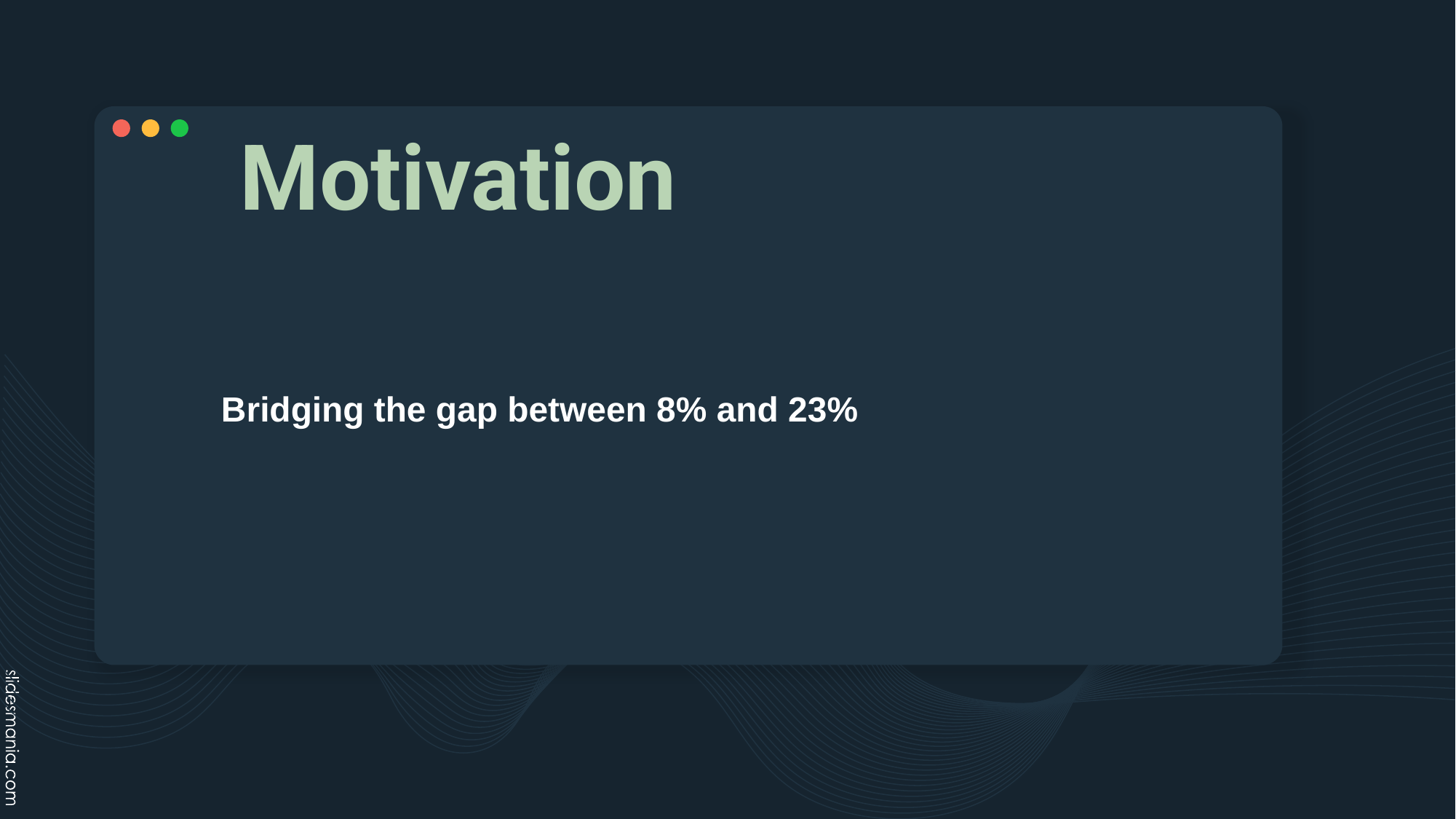

# Motivation
Bridging the gap between 8% and 23%